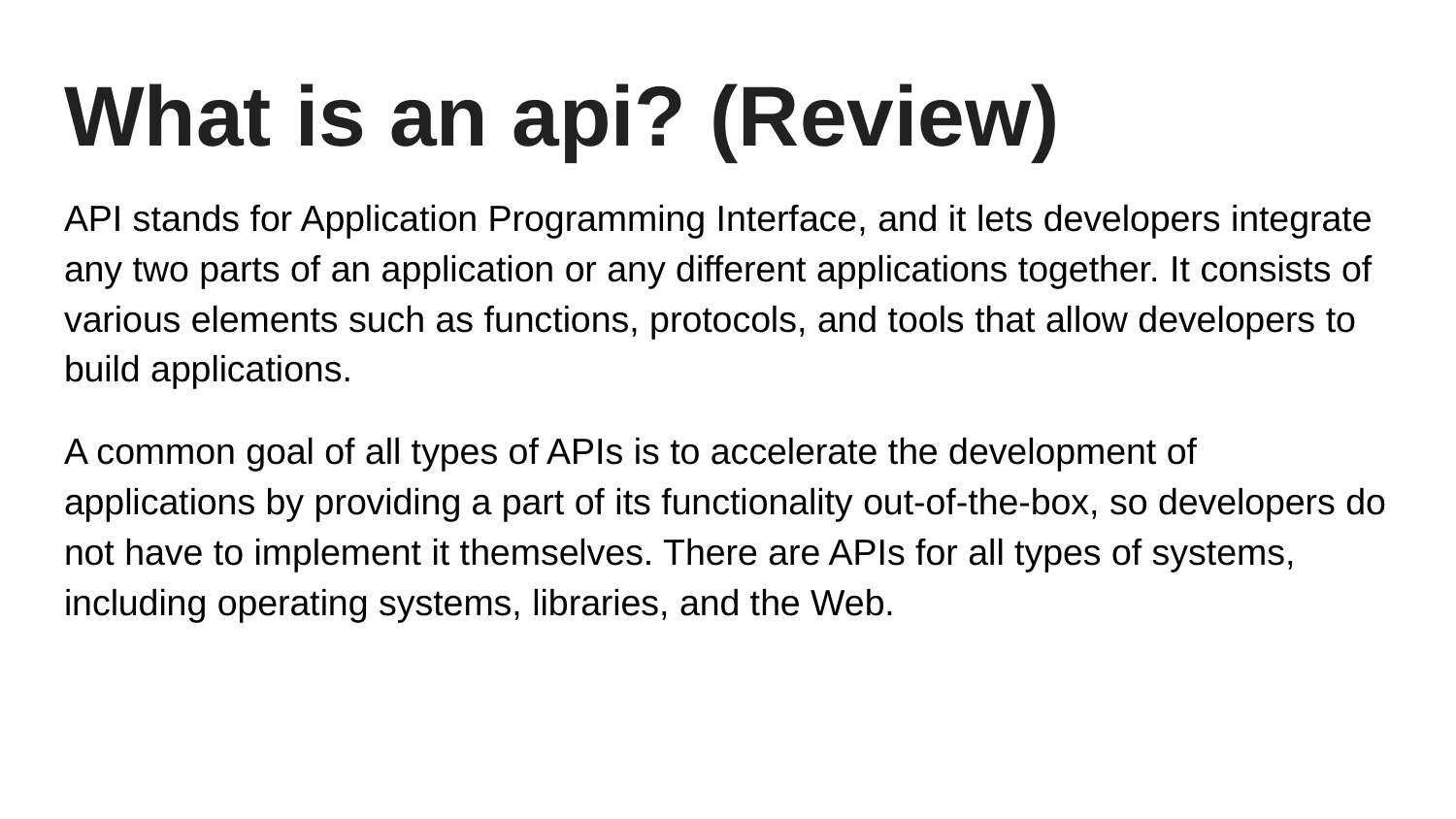

# What is an api? (Review)
API stands for Application Programming Interface, and it lets developers integrate any two parts of an application or any different applications together. It consists of various elements such as functions, protocols, and tools that allow developers to build applications.
A common goal of all types of APIs is to accelerate the development of applications by providing a part of its functionality out-of-the-box, so developers do not have to implement it themselves. There are APIs for all types of systems, including operating systems, libraries, and the Web.